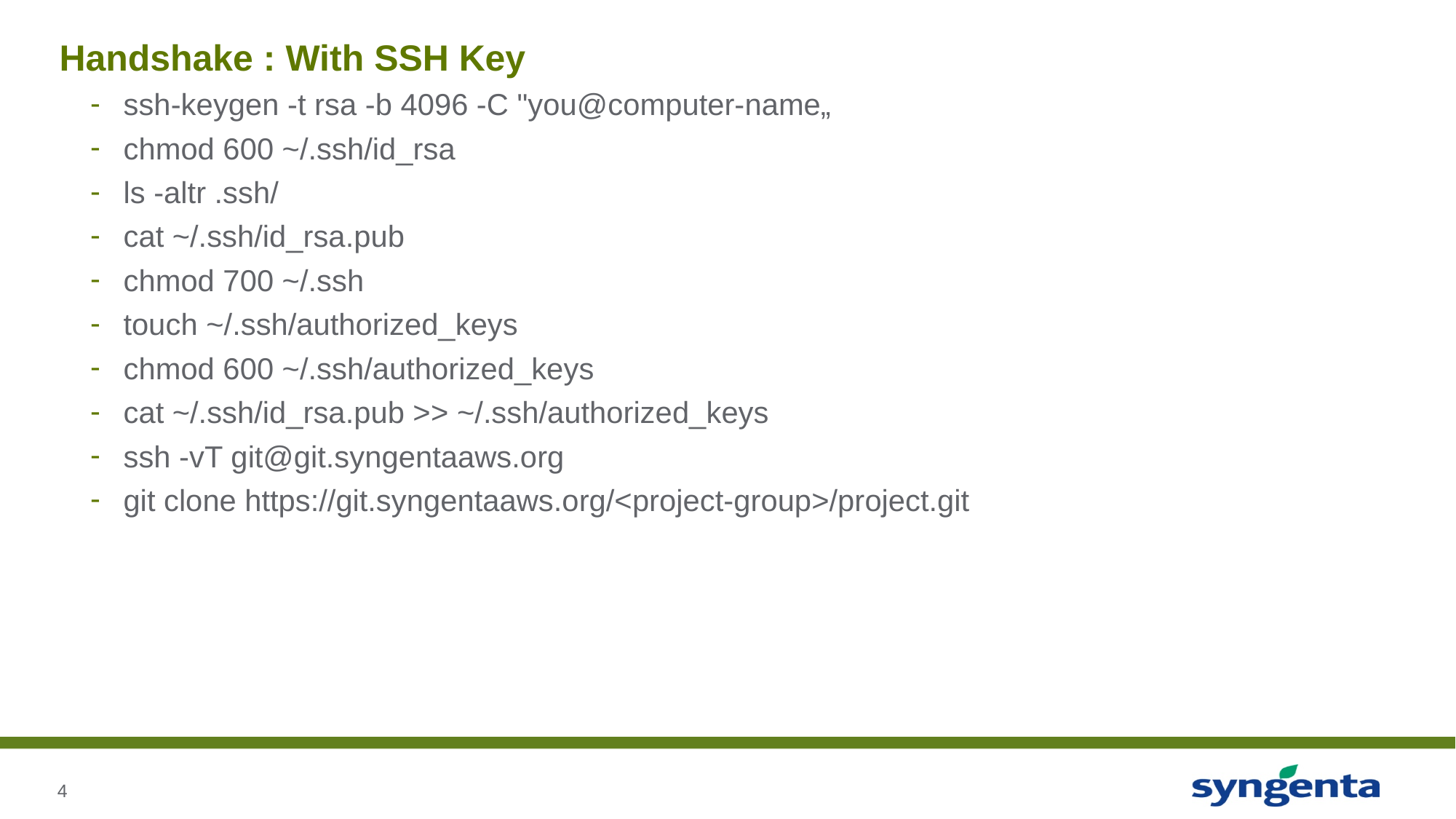

# Handshake : With SSH Key
ssh-keygen -t rsa -b 4096 -C "you@computer-name„
chmod 600 ~/.ssh/id_rsa
ls -altr .ssh/
cat ~/.ssh/id_rsa.pub
chmod 700 ~/.ssh
touch ~/.ssh/authorized_keys
chmod 600 ~/.ssh/authorized_keys
cat ~/.ssh/id_rsa.pub >> ~/.ssh/authorized_keys
ssh -vT git@git.syngentaaws.org
git clone https://git.syngentaaws.org/<project-group>/project.git